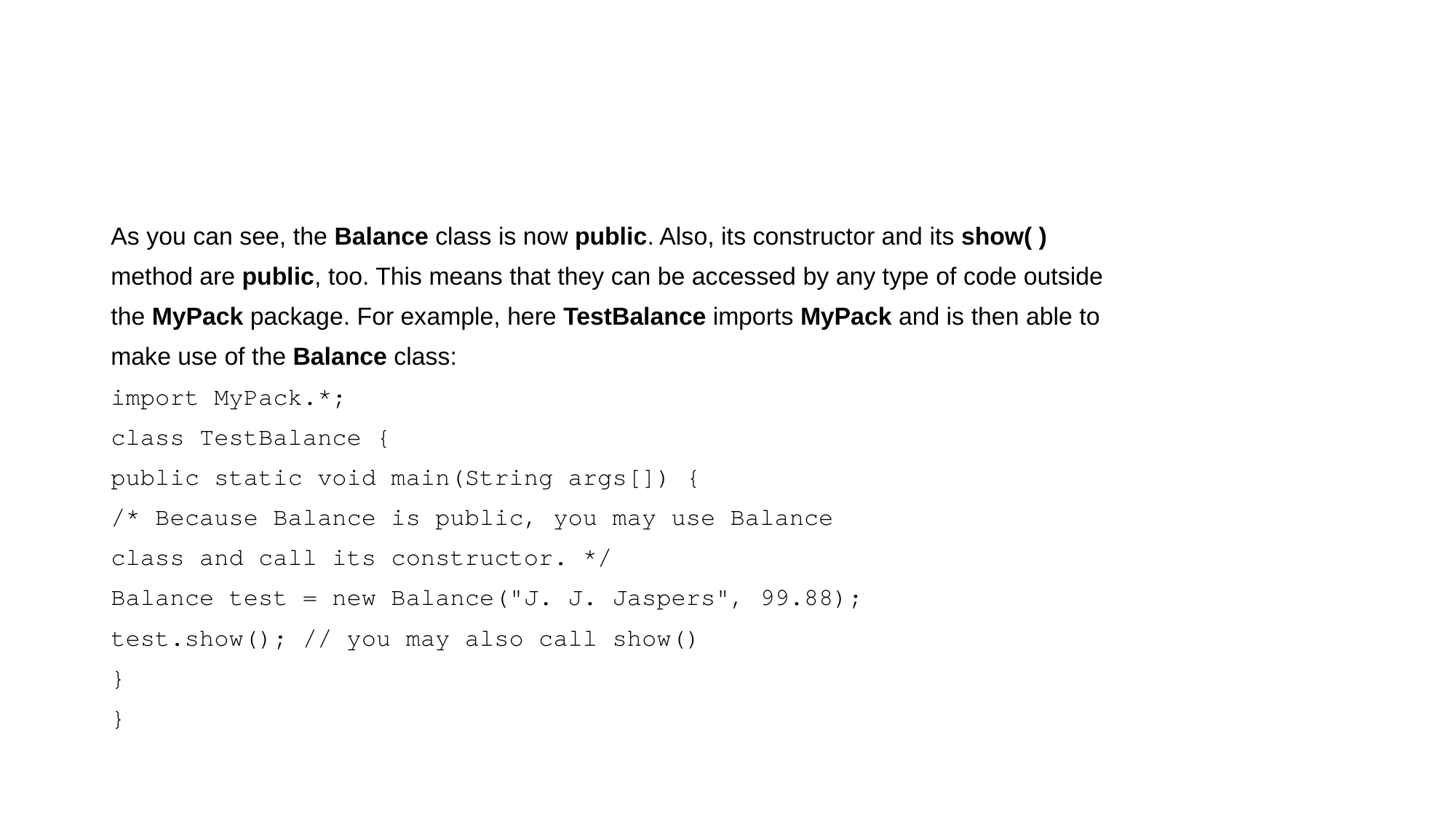

As you can see, the Balance class is now public. Also, its constructor and its show( )
method are public, too. This means that they can be accessed by any type of code outside
the MyPack package. For example, here TestBalance imports MyPack and is then able to
make use of the Balance class:
import MyPack.*;
class TestBalance {
public static void main(String args[]) {
/* Because Balance is public, you may use Balance
class and call its constructor. */
Balance test = new Balance("J. J. Jaspers", 99.88);
test.show(); // you may also call show()
}
}